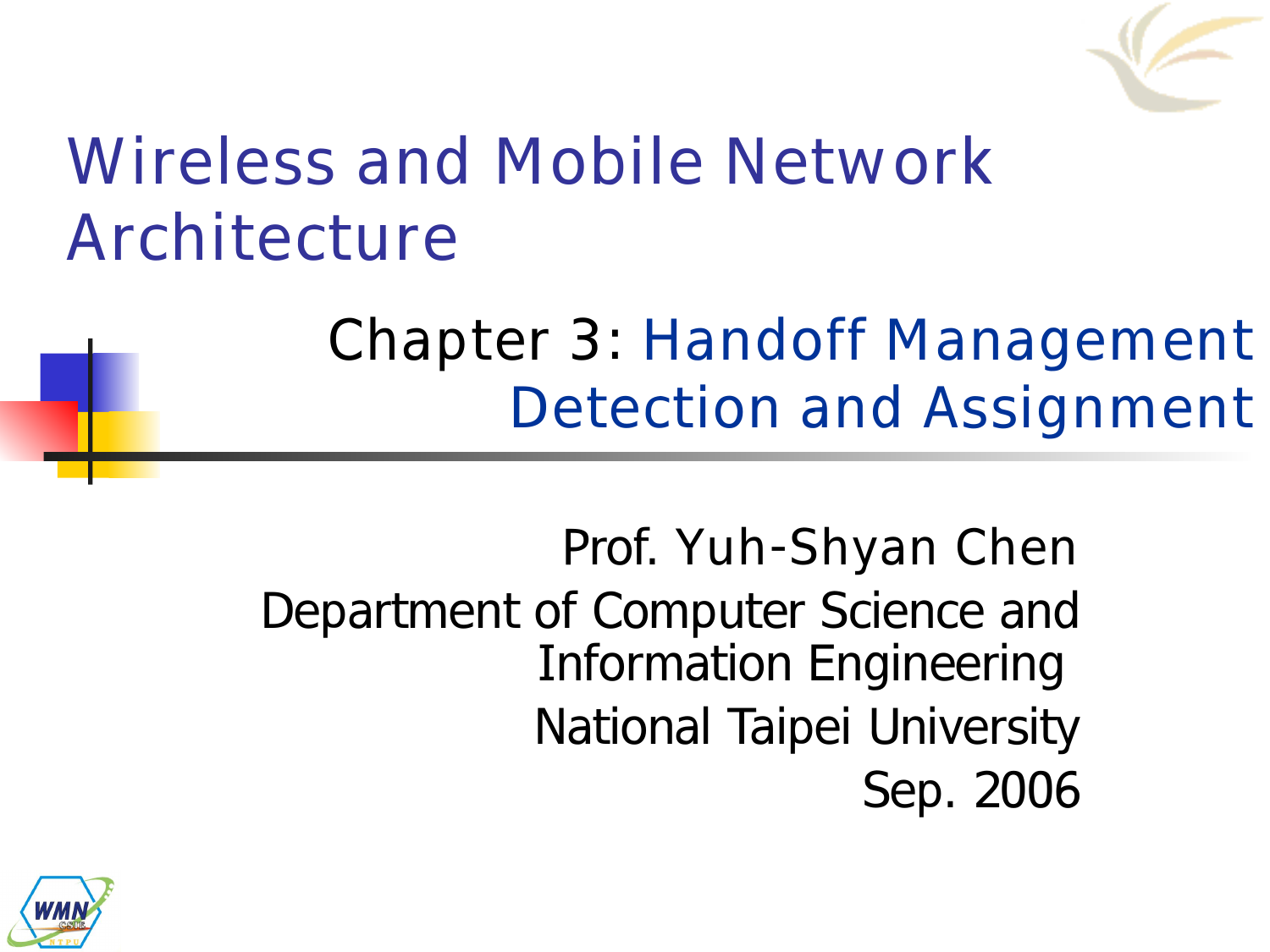

Wireless and Mobile Network Architecture
Chapter 3: Handoff Management Detection and Assignment
Prof. Yuh-Shyan Chen
Department of Computer Science and Information Engineering
National Taipei University
Sep. 2006